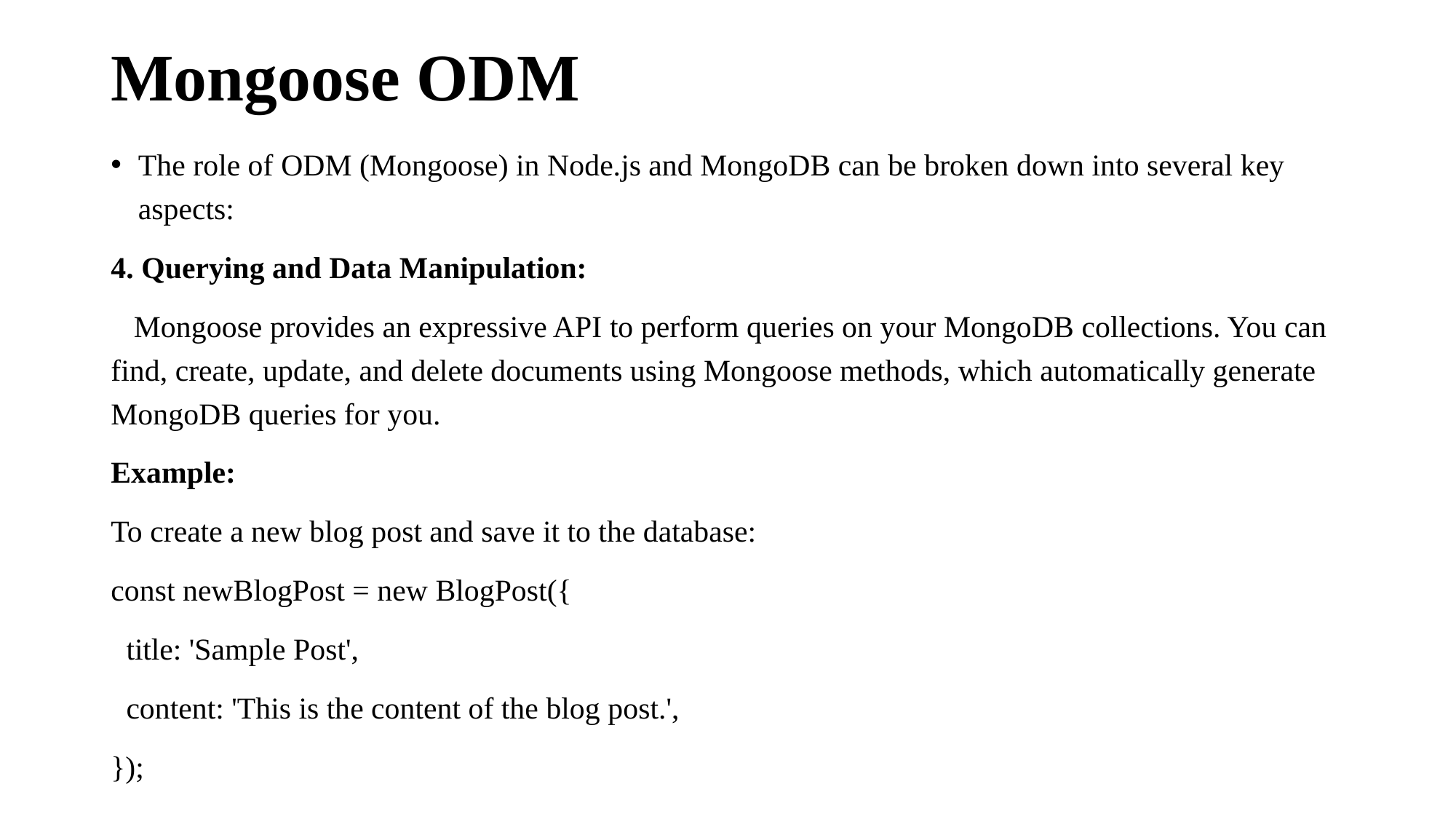

# Mongoose ODM
The role of ODM (Mongoose) in Node.js and MongoDB can be broken down into several key aspects:
4. Querying and Data Manipulation:
   Mongoose provides an expressive API to perform queries on your MongoDB collections. You can find, create, update, and delete documents using Mongoose methods, which automatically generate MongoDB queries for you.
Example:
To create a new blog post and save it to the database:
const newBlogPost = new BlogPost({
  title: 'Sample Post',
  content: 'This is the content of the blog post.',
});